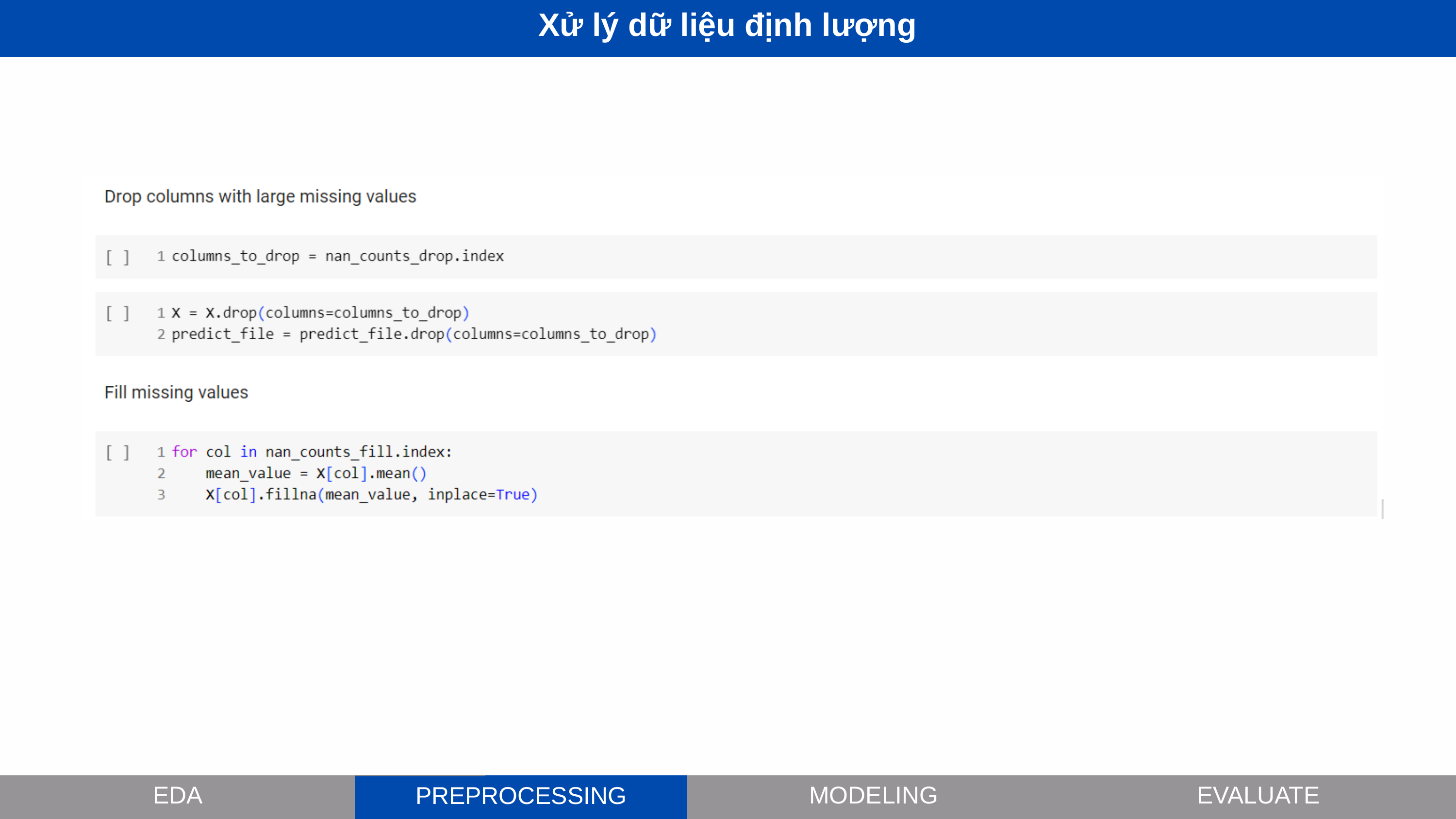

Xử lý dữ liệu bị thiếu

Xử lý dữ liệu định lượng

EDA

EDA

MODELING

MODELING

EVALUATE

EVALUATE

PREPROCESSING